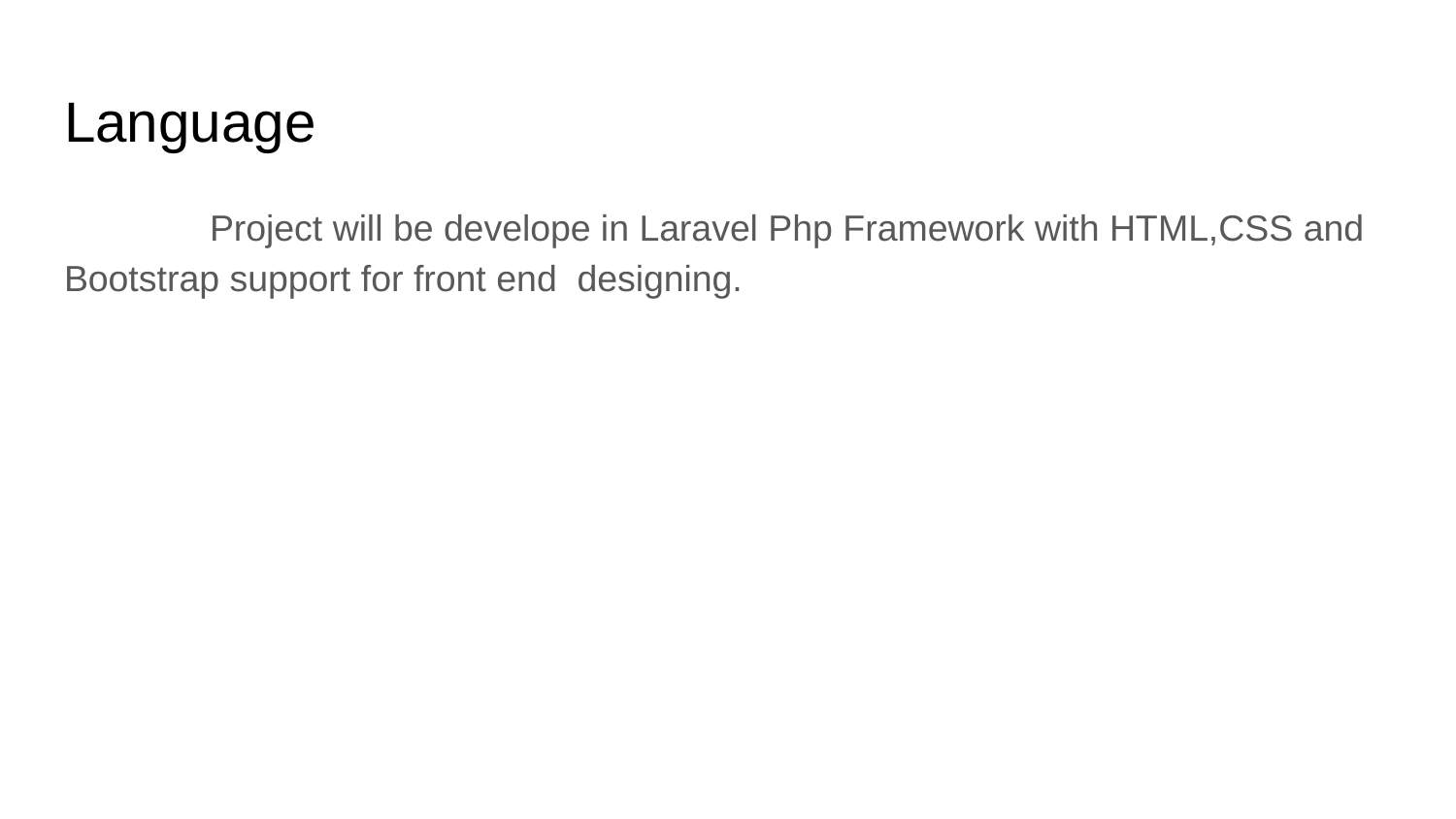

# Language
	Project will be develope in Laravel Php Framework with HTML,CSS and Bootstrap support for front end  designing.